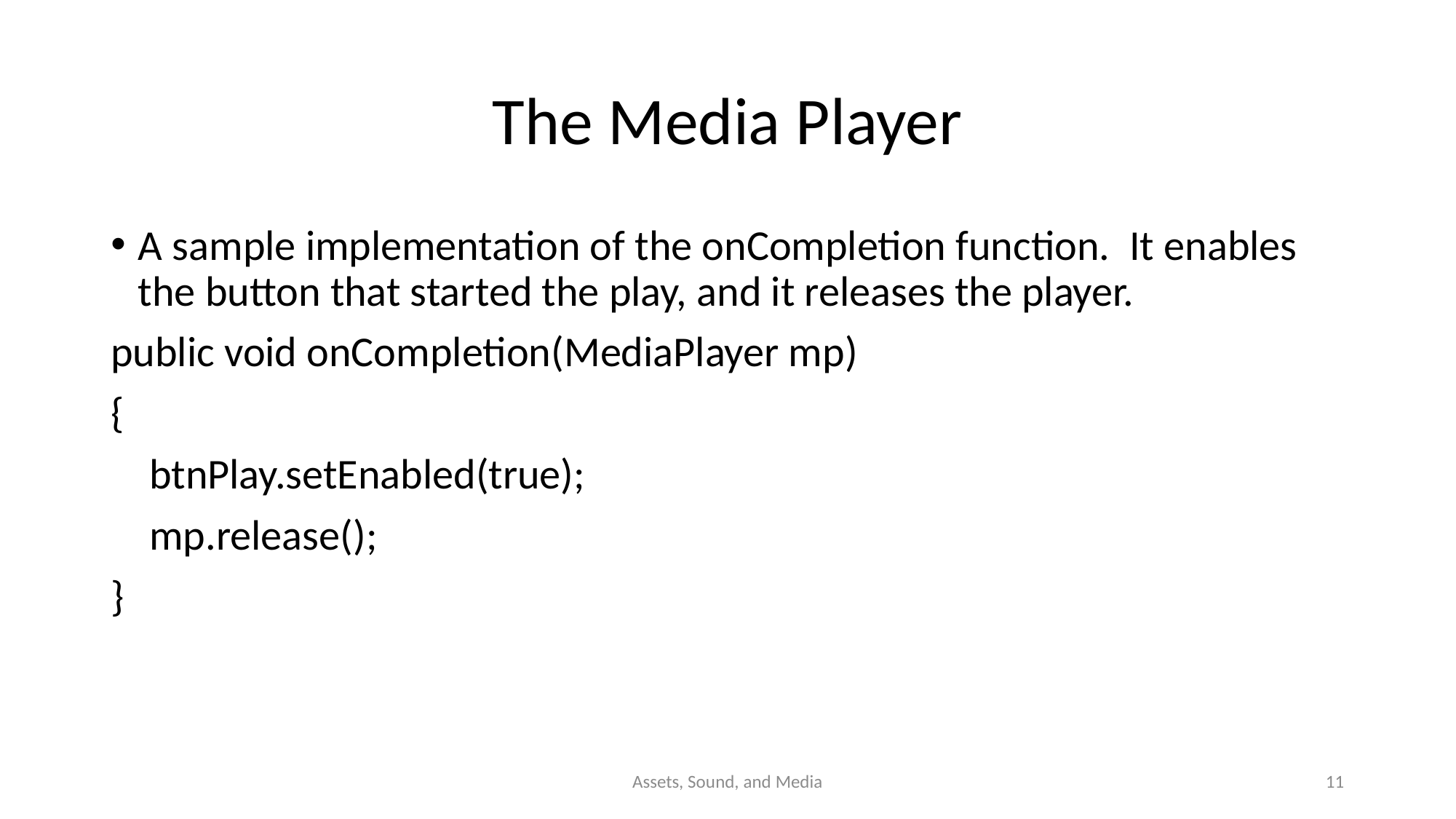

# The Media Player
A sample implementation of the onCompletion function.  It enables the button that started the play, and it releases the player.
public void onCompletion(MediaPlayer mp)
{
    btnPlay.setEnabled(true);
    mp.release();
}
Assets, Sound, and Media
11